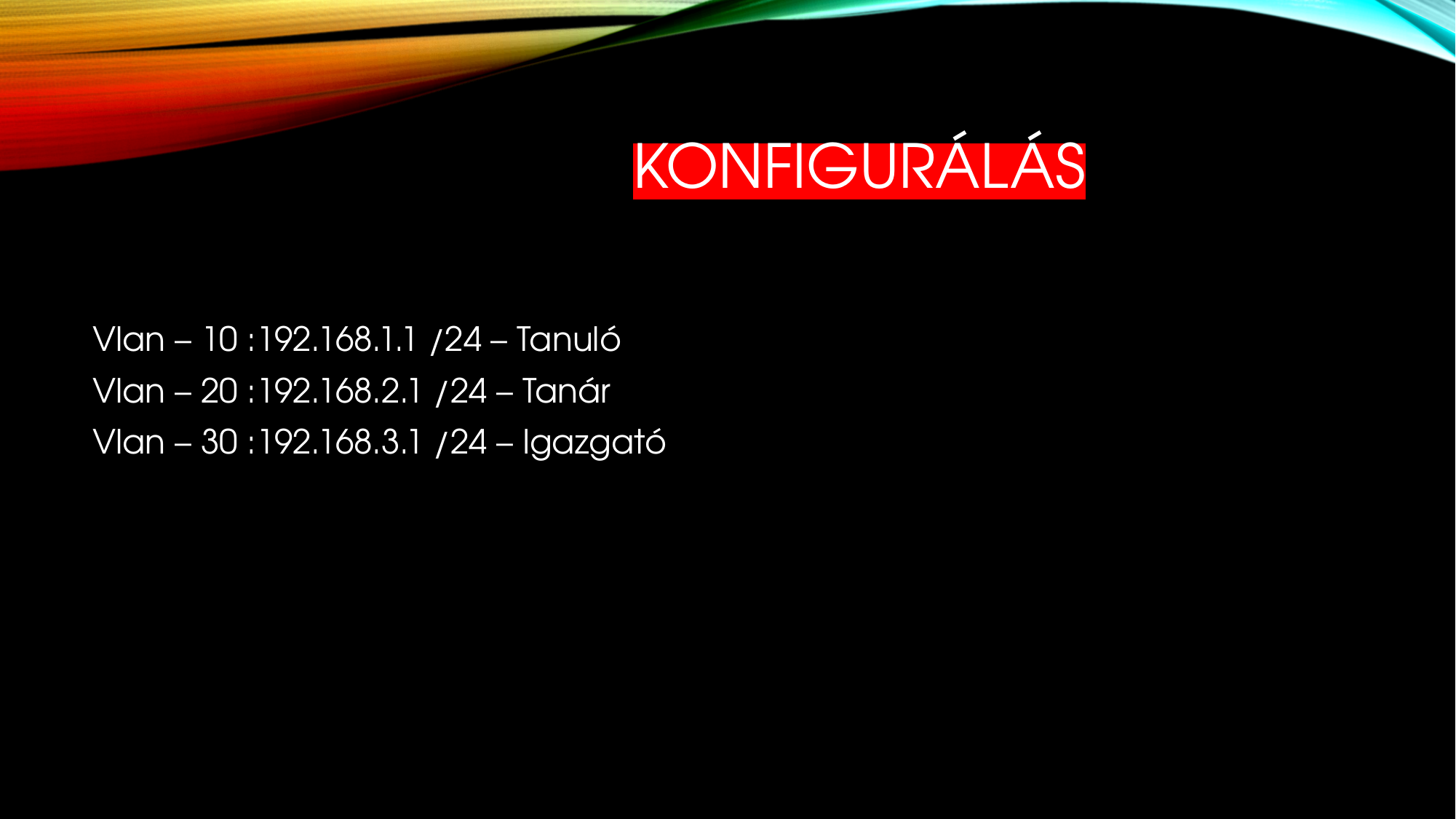

# konfigurálás

Vlan – 10 :192.168.1.1 /24 – Tanuló
Vlan – 20 :192.168.2.1 /24 – Tanár
Vlan – 30 :192.168.3.1 /24 – Igazgató